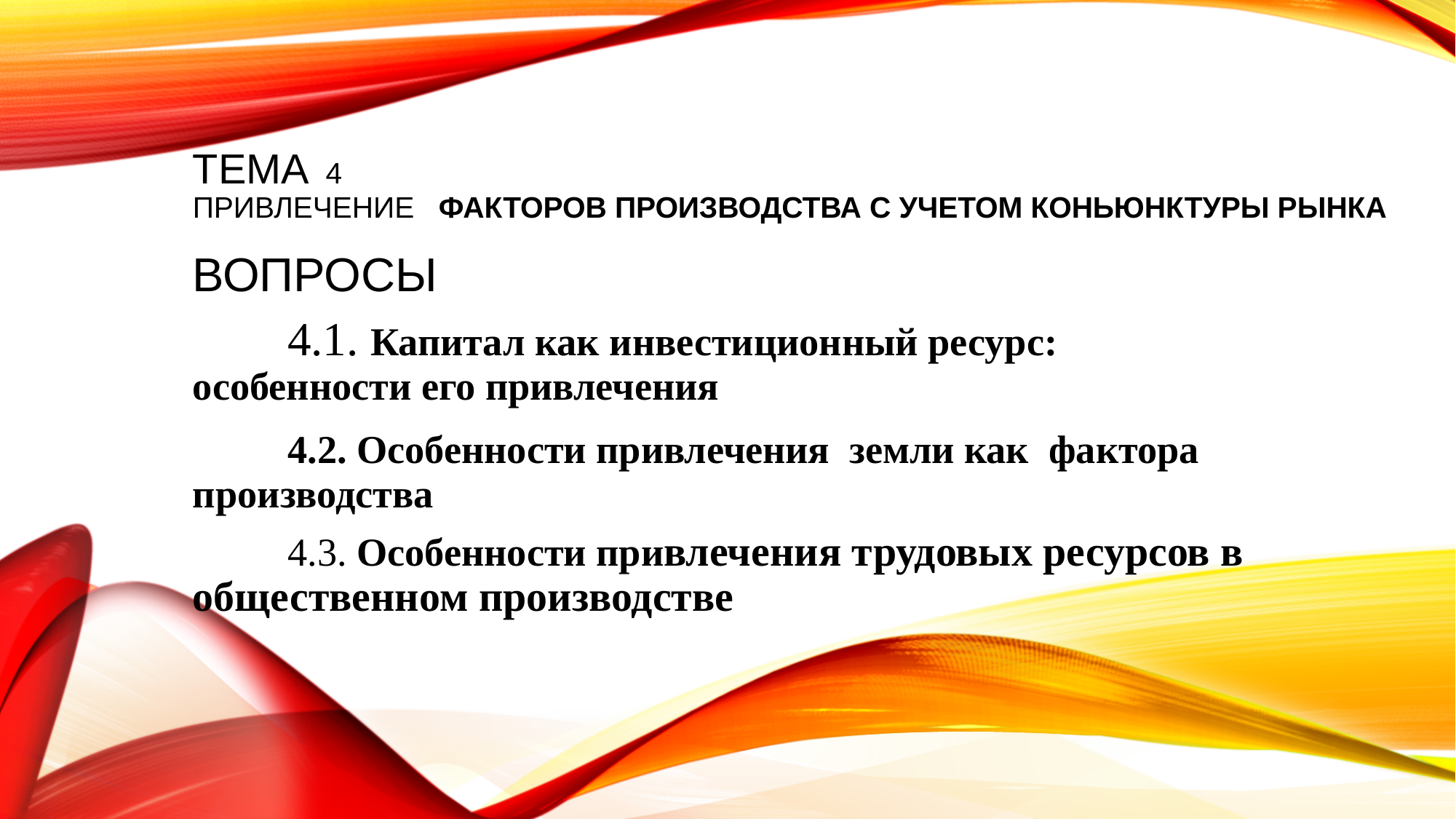

# ТЕМА  4 ПрИВЛЕЧЕНИЕ   факторов производства С УЧЕТОМ КОНЬЮНКТУРЫ РЫНКА
ВОПРОСЫ
        4.1. Капитал как инвестиционный ресурс: особенности его привлечения
	4.2. Особенности привлечения  земли как  фактора производства
	4.3. Особенности привлечения трудовых ресурсов в общественном производстве